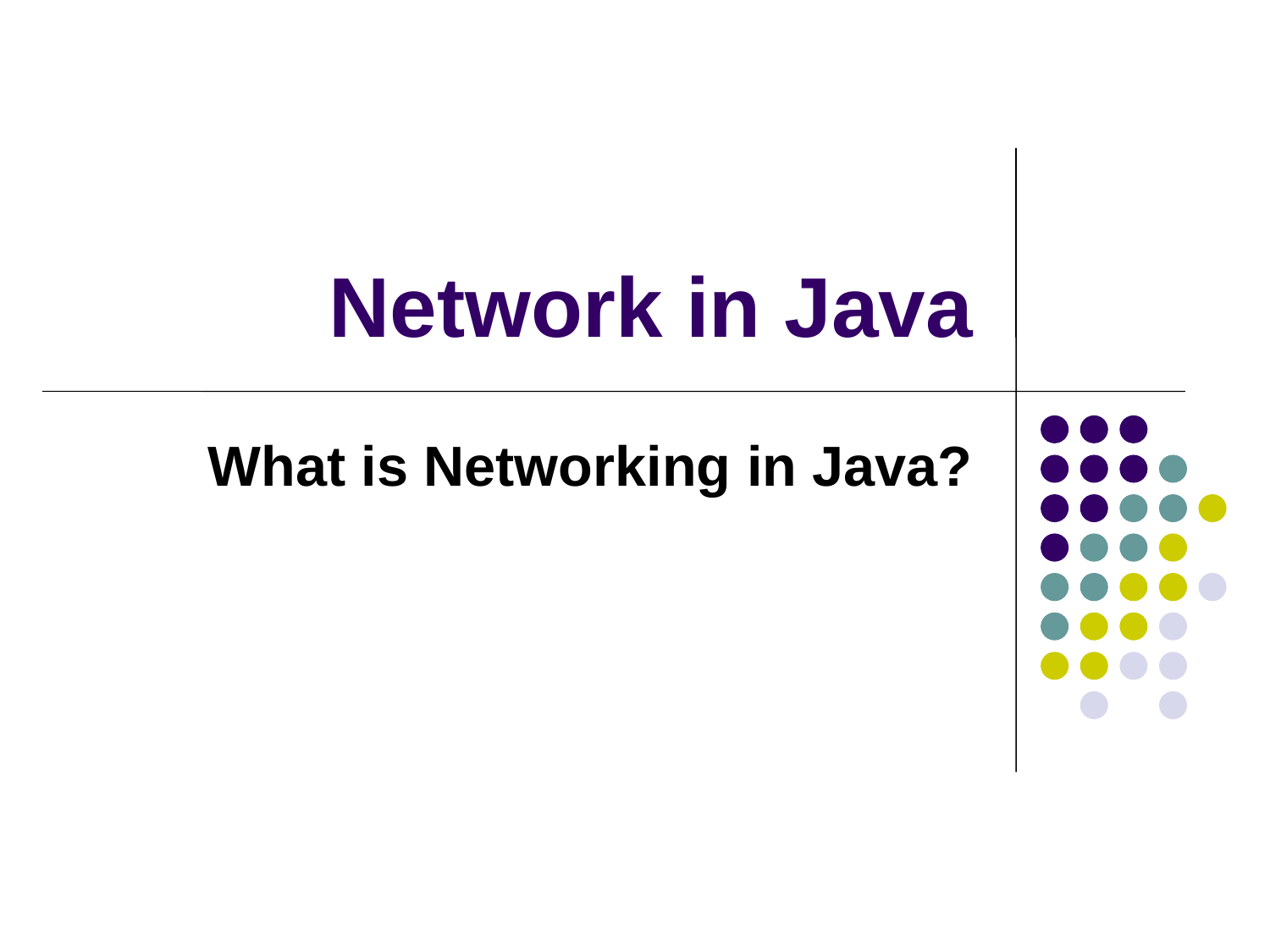

# Network in Java
What is Networking in Java?